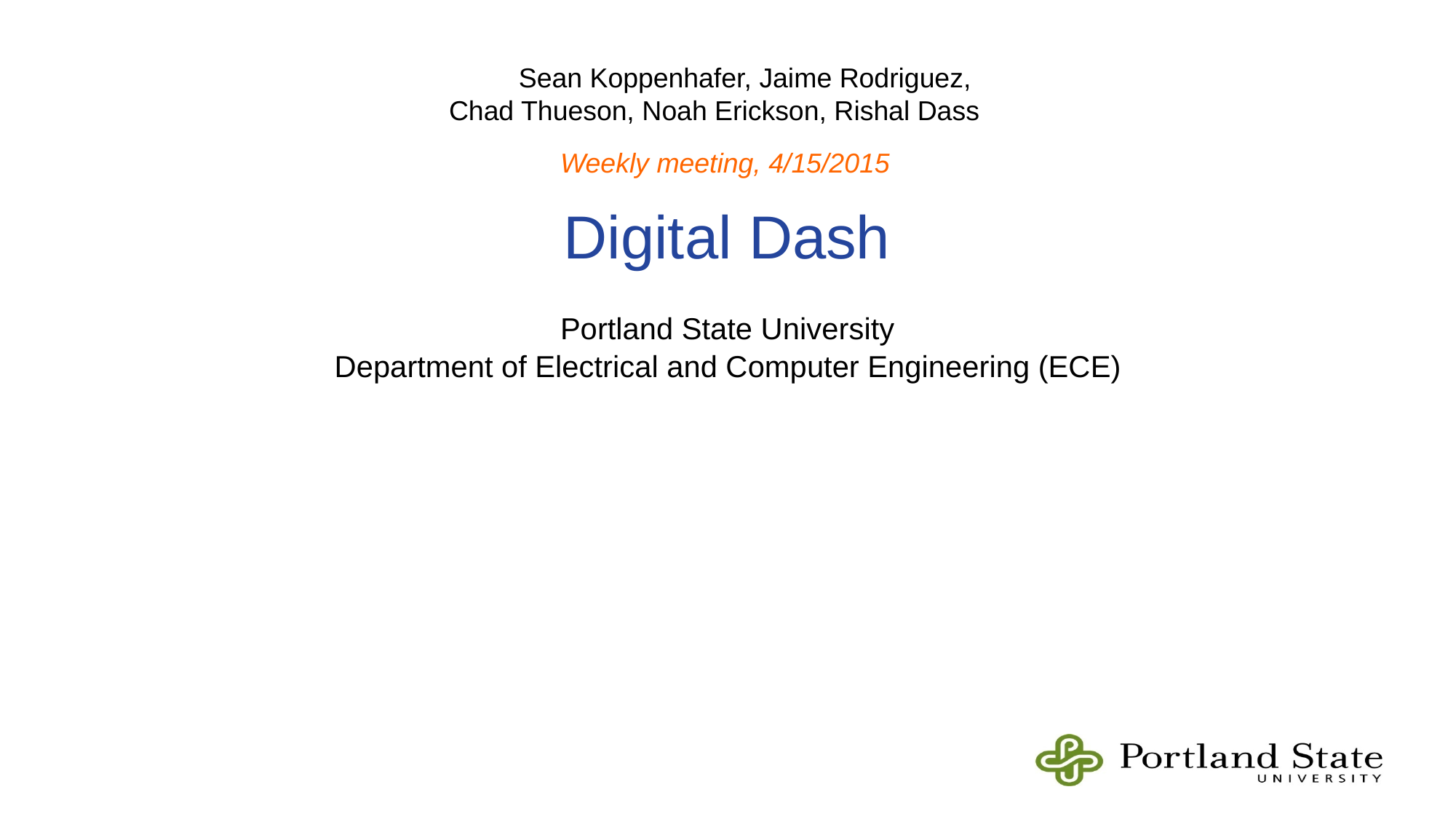

Sean Koppenhafer, Jaime Rodriguez,
Chad Thueson, Noah Erickson, Rishal Dass
Weekly meeting, 4/15/2015
Digital Dash
Portland State University

Department of Electrical and Computer Engineering (ECE)